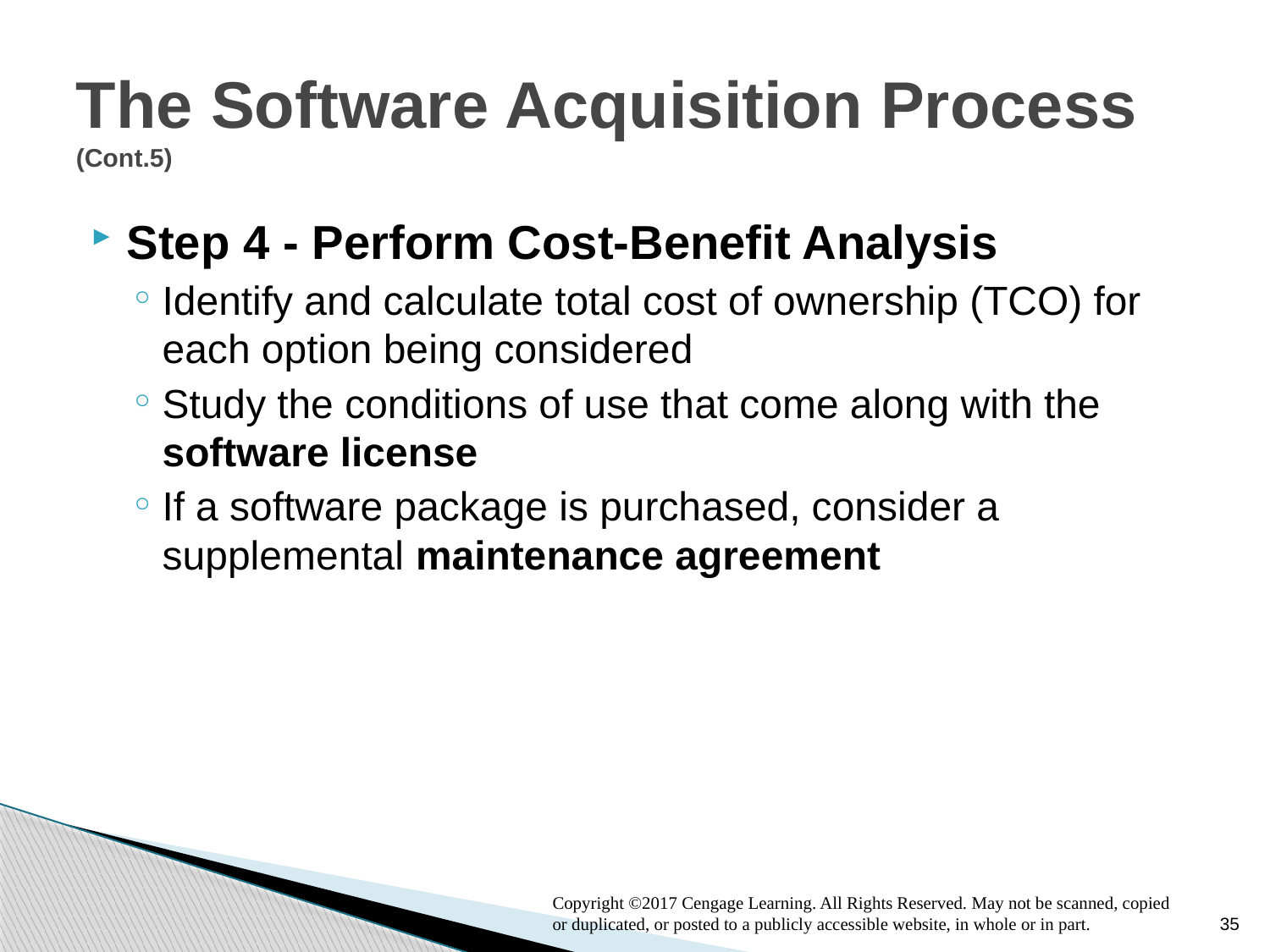

# The Software Acquisition Process (Cont.5)
Step 4 - Perform Cost-Benefit Analysis
Identify and calculate total cost of ownership (TCO) for each option being considered
Study the conditions of use that come along with the software license
If a software package is purchased, consider a supplemental maintenance agreement
Copyright ©2017 Cengage Learning. All Rights Reserved. May not be scanned, copied or duplicated, or posted to a publicly accessible website, in whole or in part.
35